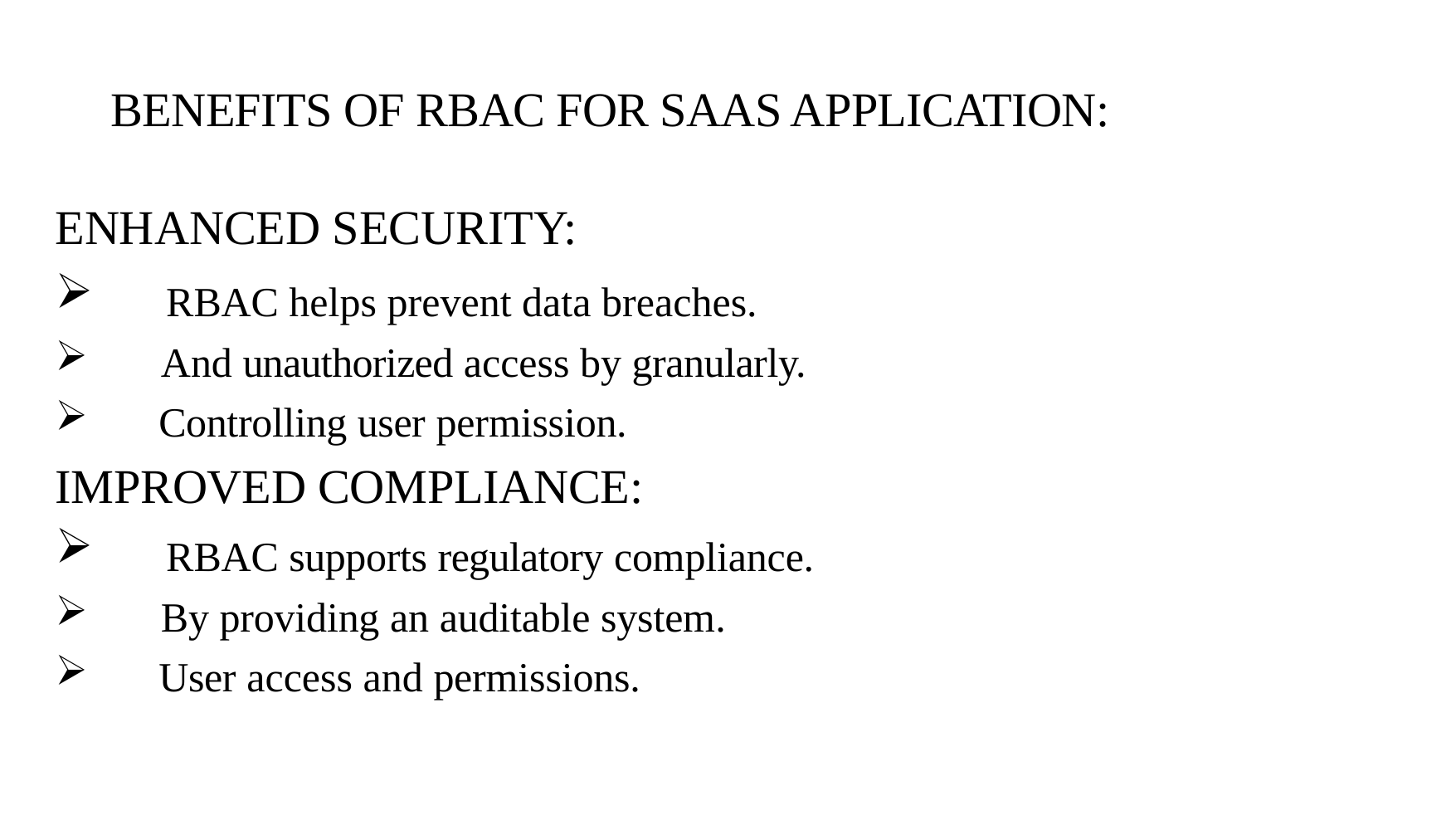

# BENEFITS OF RBAC FOR SAAS APPLICATION:
ENHANCED SECURITY:
      RBAC helps prevent data breaches.
       And unauthorized access by granularly.
       Controlling user permission.
IMPROVED COMPLIANCE:
      RBAC supports regulatory compliance.
       By providing an auditable system.
       User access and permissions.